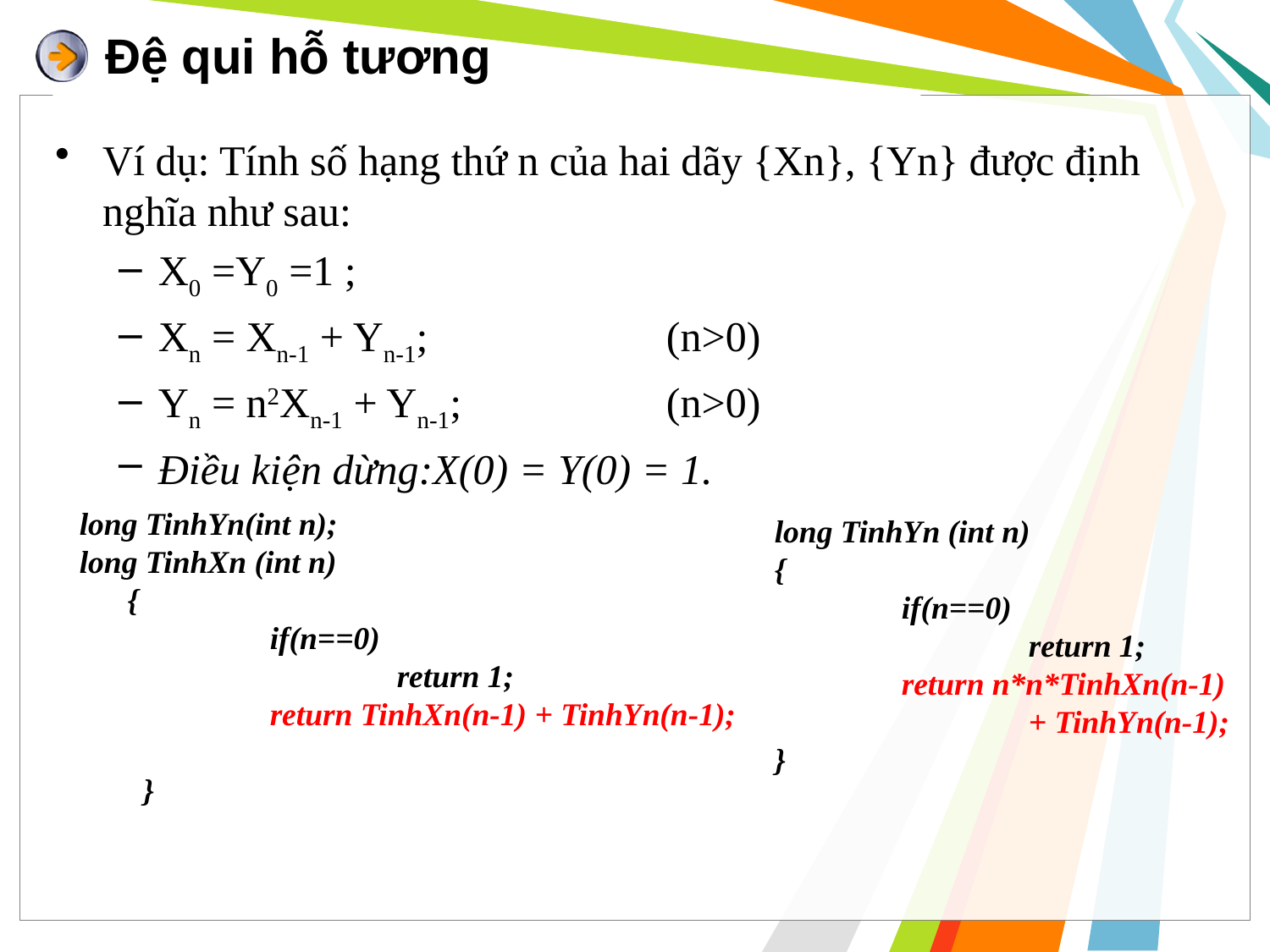

# Đệ qui hỗ tương
Ví dụ: Tính số hạng thứ n của hai dãy {Xn}, {Yn} được định nghĩa như sau:
X0 =Y0 =1 ;
Xn = Xn-1 + Yn-1;		(n>0)
Yn = n2Xn-1 + Yn-1;		(n>0)
Điều kiện dừng:X(0) = Y(0) = 1.
long TinhYn(int n);
long TinhXn (int n)
      {
	if(n==0)
		return 1;
	return TinhXn(n-1) + TinhYn(n-1);

}

long TinhYn (int n)
{
	if(n==0)
		return 1;
	return n*n*TinhXn(n-1)
		+ TinhYn(n-1);
}